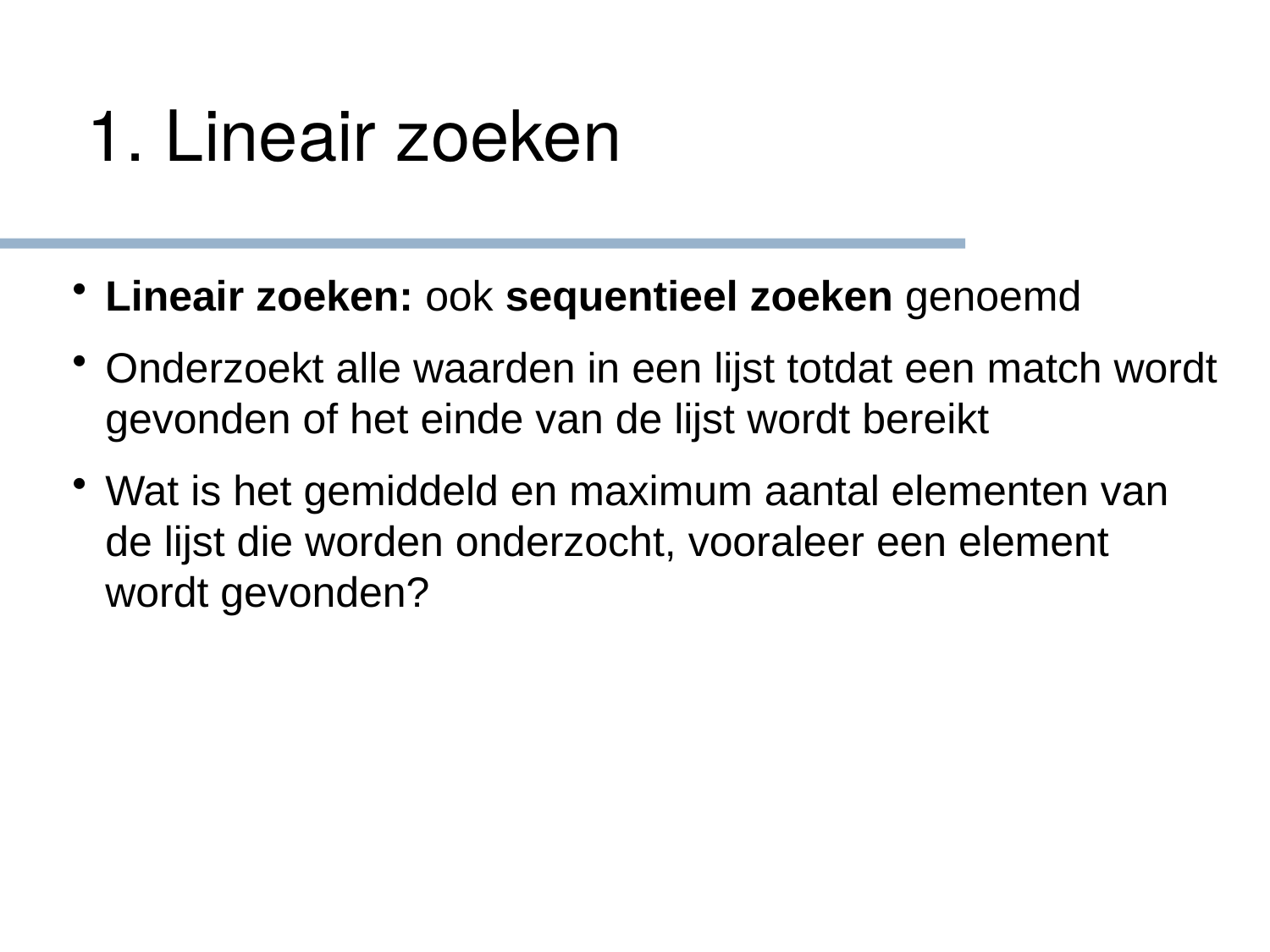

1. Lineair zoeken
Lineair zoeken: ook sequentieel zoeken genoemd
Onderzoekt alle waarden in een lijst totdat een match wordt gevonden of het einde van de lijst wordt bereikt
Wat is het gemiddeld en maximum aantal elementen van de lijst die worden onderzocht, vooraleer een element wordt gevonden?